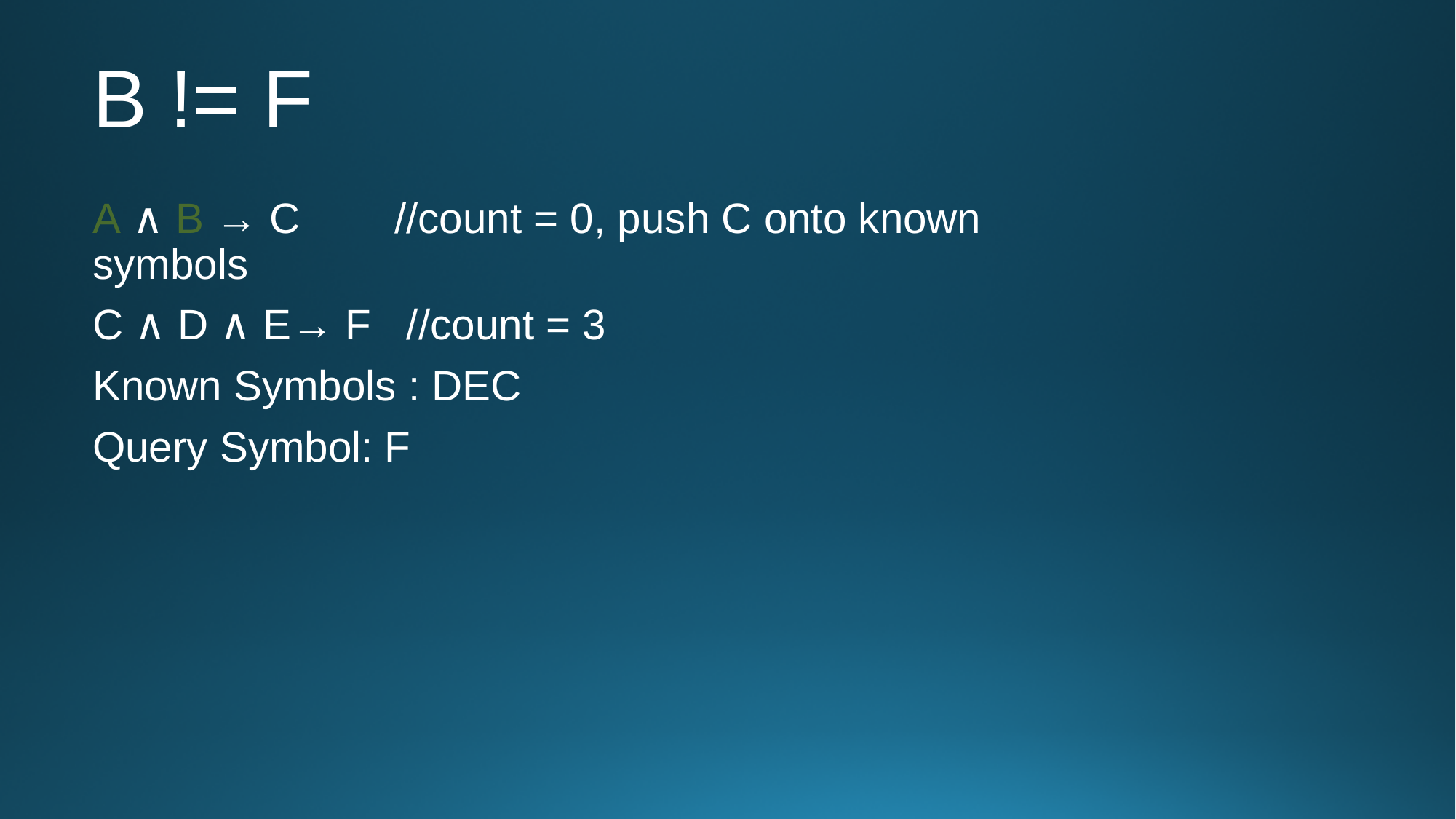

# B != F
A ∧ B → C        //count = 0, push C onto known symbols
C ∧ D ∧ E→ F   //count = 3
Known Symbols : DEC
Query Symbol: F